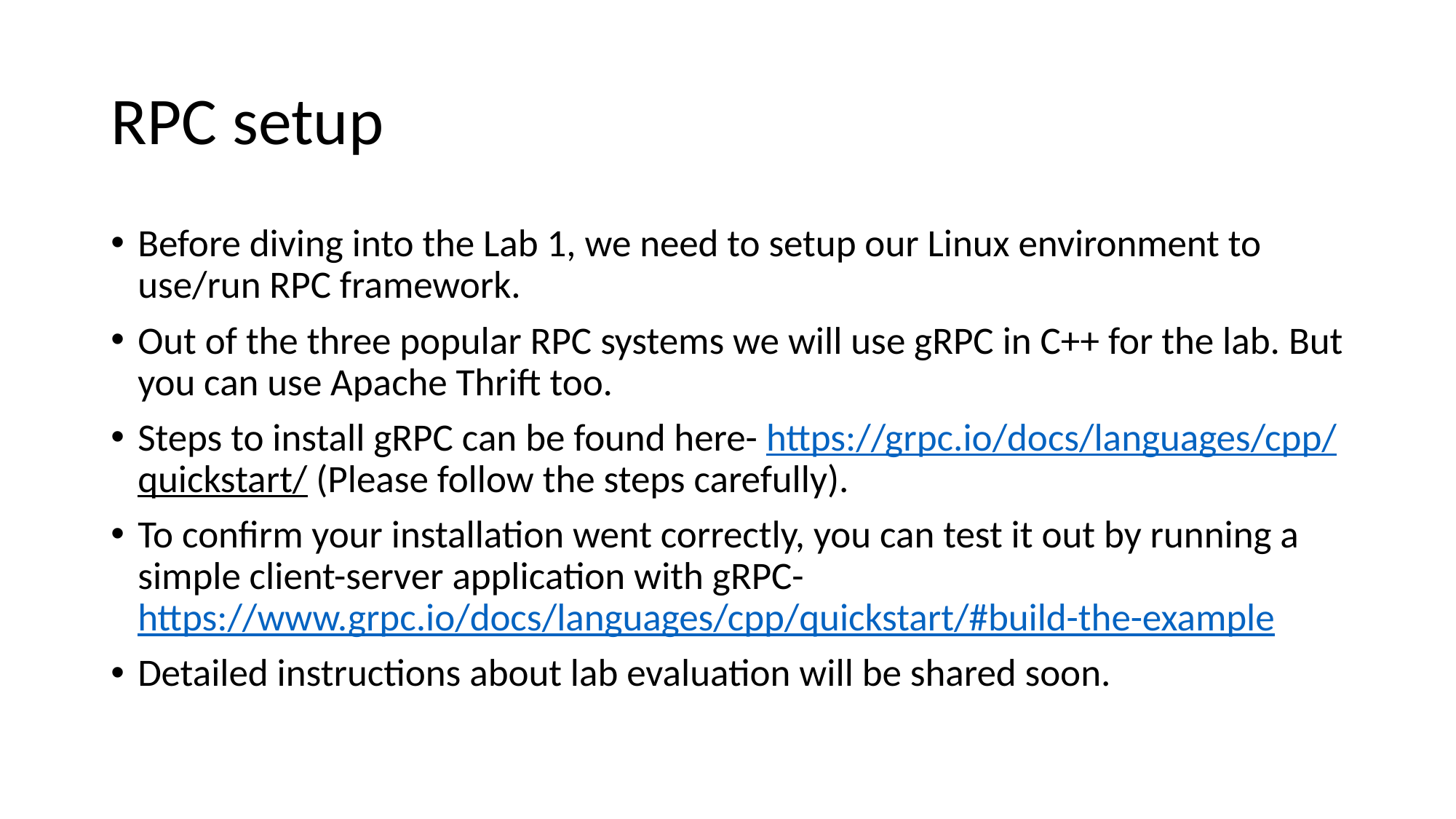

# RPC setup
Before diving into the Lab 1, we need to setup our Linux environment to use/run RPC framework.
Out of the three popular RPC systems we will use gRPC in C++ for the lab. But you can use Apache Thrift too.
Steps to install gRPC can be found here- https://grpc.io/docs/languages/cpp/quickstart/ (Please follow the steps carefully).
To confirm your installation went correctly, you can test it out by running a simple client-server application with gRPC- https://www.grpc.io/docs/languages/cpp/quickstart/#build-the-example
Detailed instructions about lab evaluation will be shared soon.